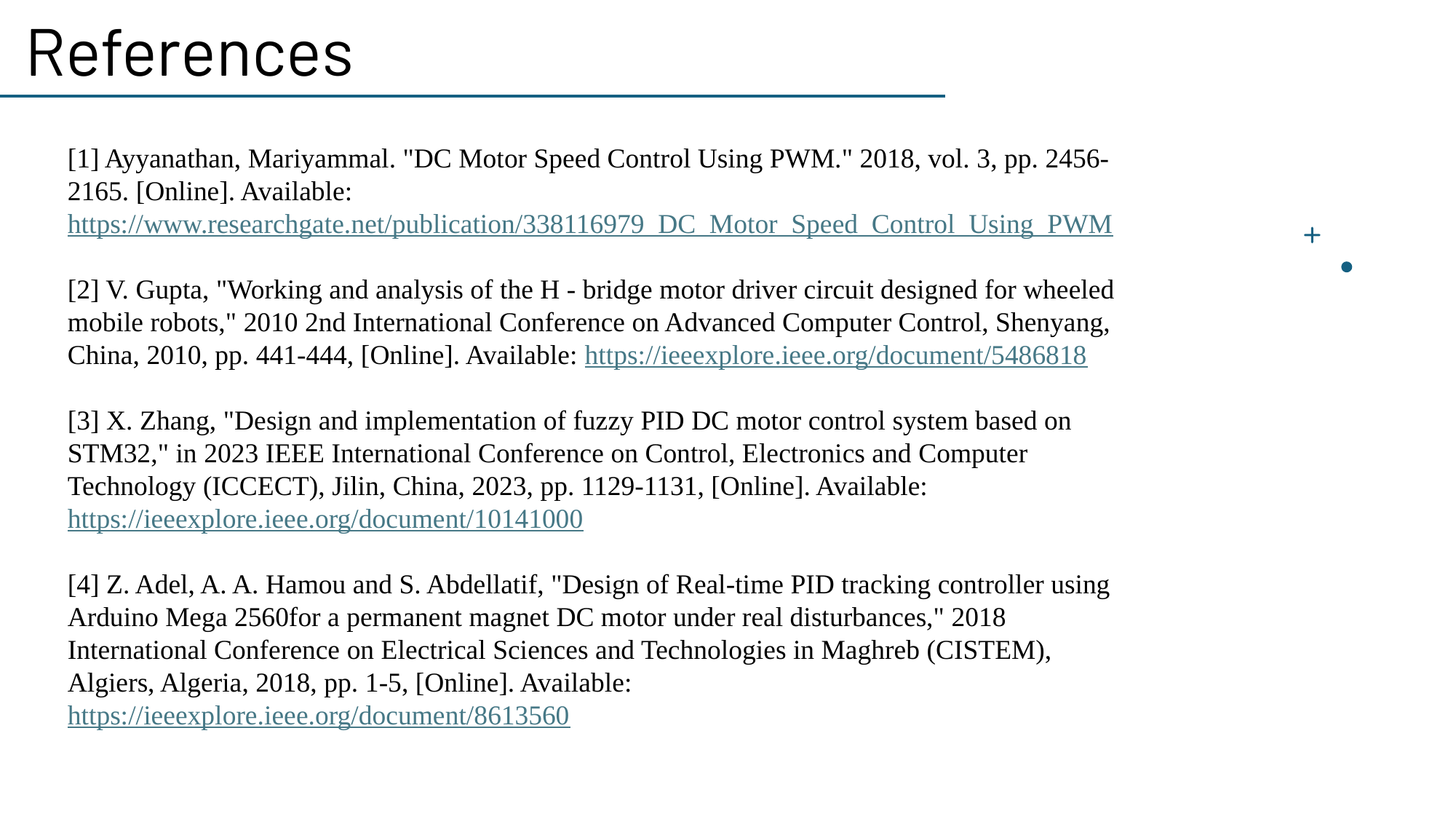

References
[1] Ayyanathan, Mariyammal. "DC Motor Speed Control Using PWM." 2018, vol. 3, pp. 2456-2165. [Online]. Available: https://www.researchgate.net/publication/338116979_DC_Motor_Speed_Control_Using_PWM

[2] V. Gupta, "Working and analysis of the H - bridge motor driver circuit designed for wheeled mobile robots," 2010 2nd International Conference on Advanced Computer Control, Shenyang, China, 2010, pp. 441-444, [Online]. Available: https://ieeexplore.ieee.org/document/5486818

[3] X. Zhang, "Design and implementation of fuzzy PID DC motor control system based on STM32," in 2023 IEEE International Conference on Control, Electronics and Computer Technology (ICCECT), Jilin, China, 2023, pp. 1129-1131, [Online]. Available: https://ieeexplore.ieee.org/document/10141000

[4] Z. Adel, A. A. Hamou and S. Abdellatif, "Design of Real-time PID tracking controller using Arduino Mega 2560for a permanent magnet DC motor under real disturbances," 2018 International Conference on Electrical Sciences and Technologies in Maghreb (CISTEM), Algiers, Algeria, 2018, pp. 1-5, [Online]. Available: https://ieeexplore.ieee.org/document/8613560